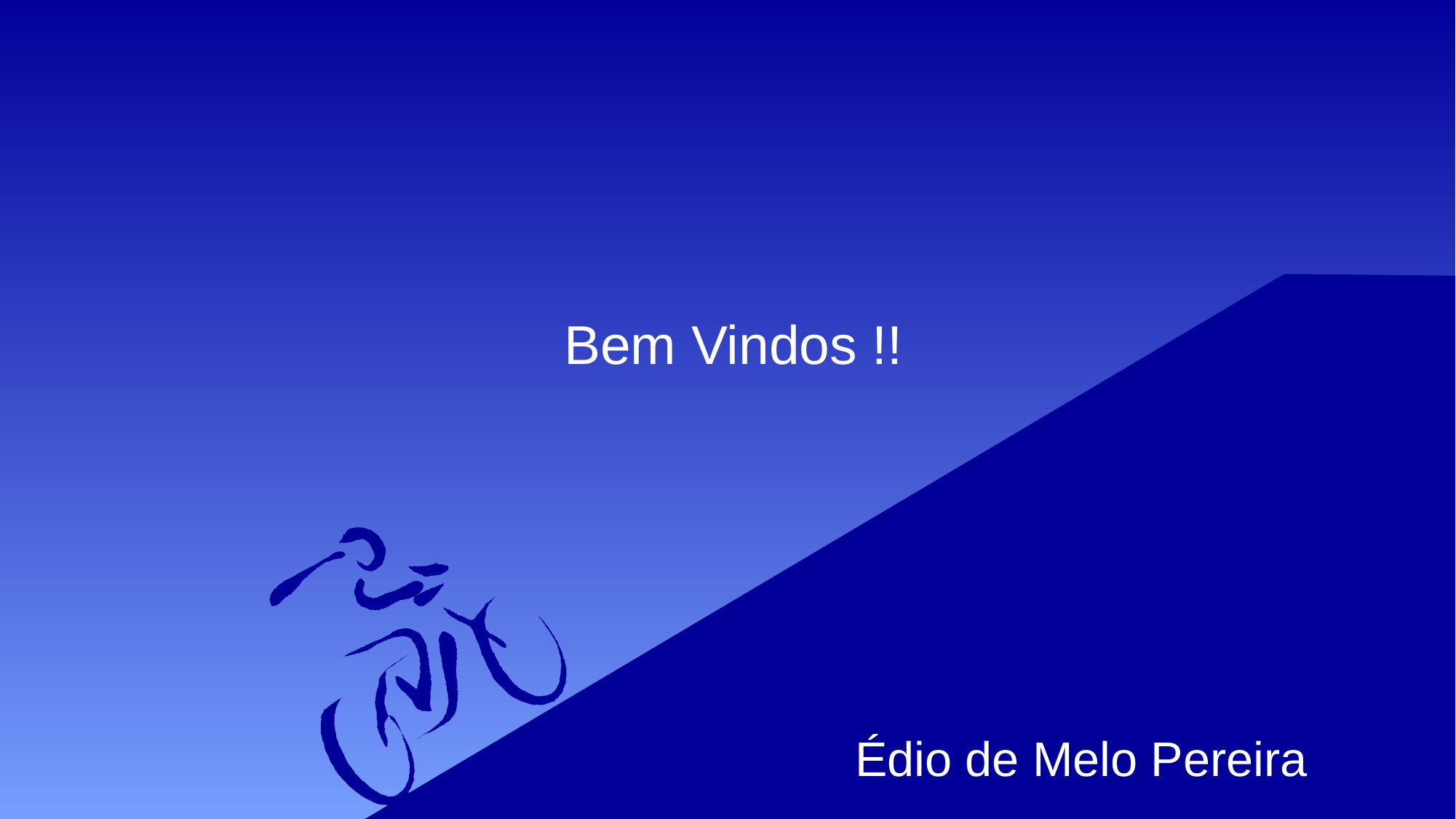

# Bem Vindos !!
Édio de Melo Pereira